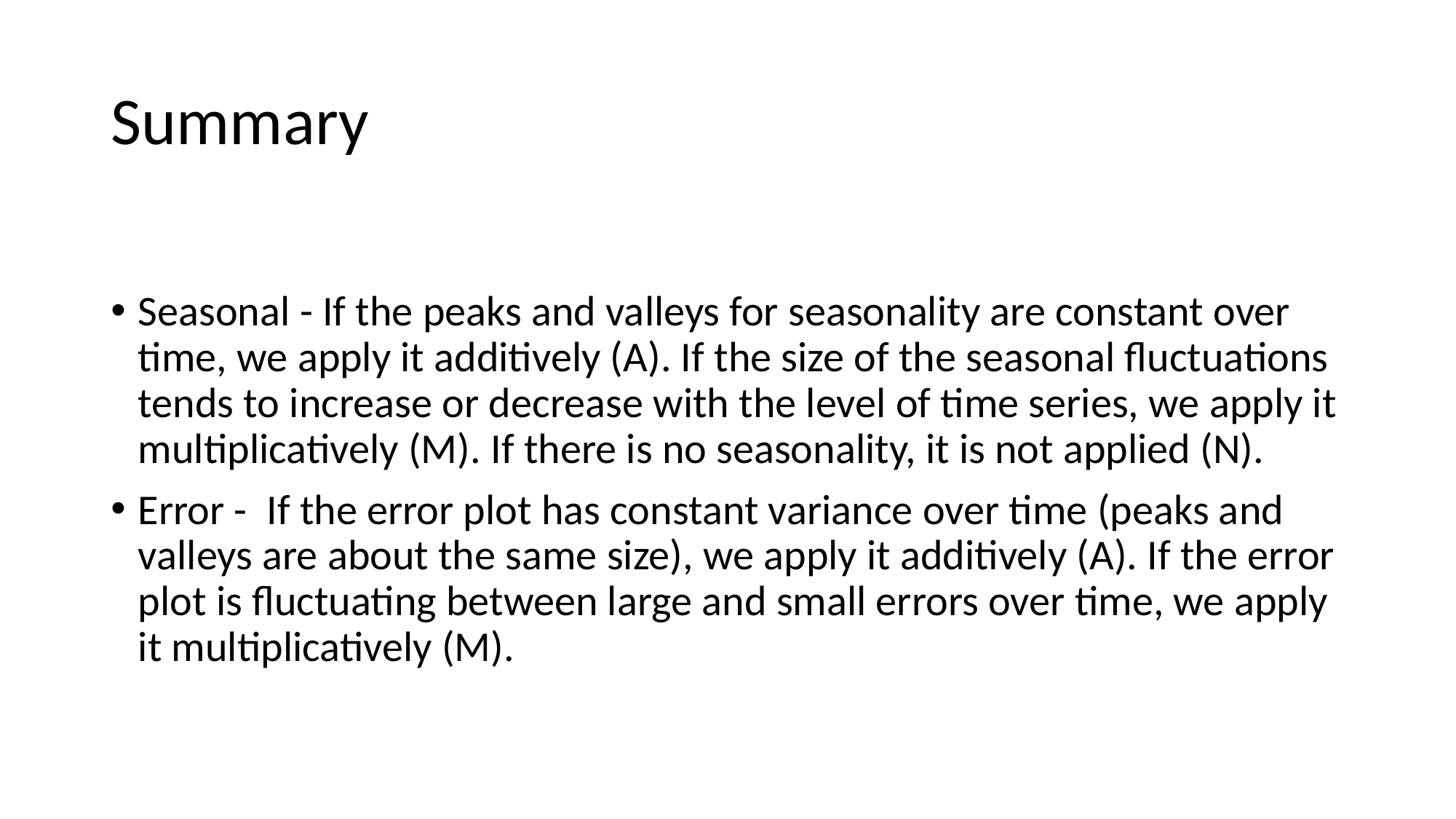

# Summary

Seasonal - If the peaks and valleys for seasonality are constant over time, we apply it additively (A). If the size of the seasonal fluctuations tends to increase or decrease with the level of time series, we apply it multiplicatively (M). If there is no seasonality, it is not applied (N).
Error -  If the error plot has constant variance over time (peaks and valleys are about the same size), we apply it additively (A). If the error plot is fluctuating between large and small errors over time, we apply it multiplicatively (M).